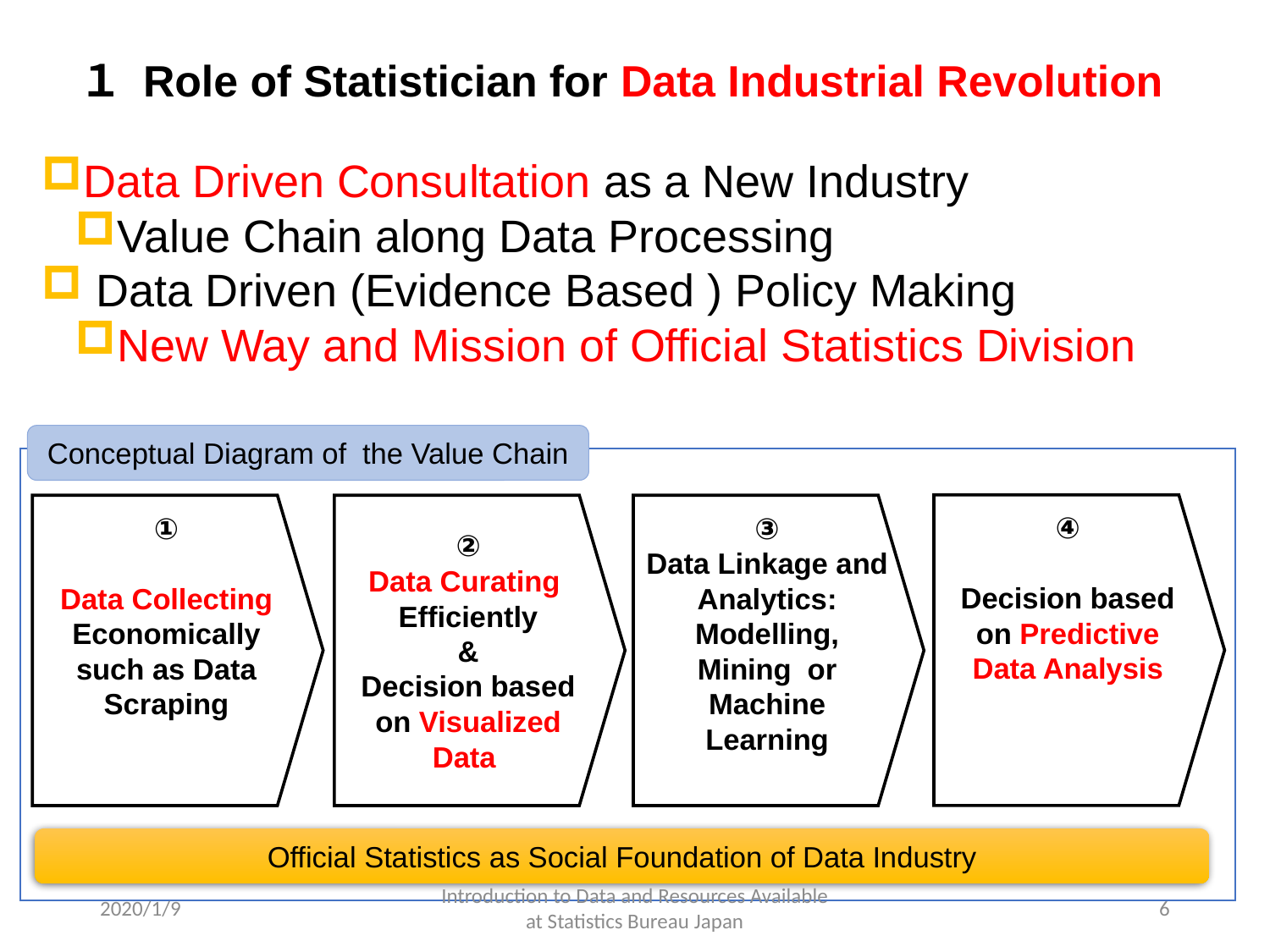

１ Role of Statistician for Data Industrial Revolution
Data Driven Consultation as a New Industry
Value Chain along Data Processing
 Data Driven (Evidence Based ) Policy Making
New Way and Mission of Official Statistics Division
Conceptual Diagram of  the Value Chain

④

Decision based on Predictive Data Analysis

①

Data Collecting Economically such as Data Scraping

②
Data Curating  Efficiently
&
Decision based on Visualized Data

③
Data Linkage and Analytics: Modelling, Mining  or Machine Learning

Official Statistics as Social Foundation of Data Industry
2020/1/9
Introduction to Data and Resources Available at Statistics Bureau Japan
6